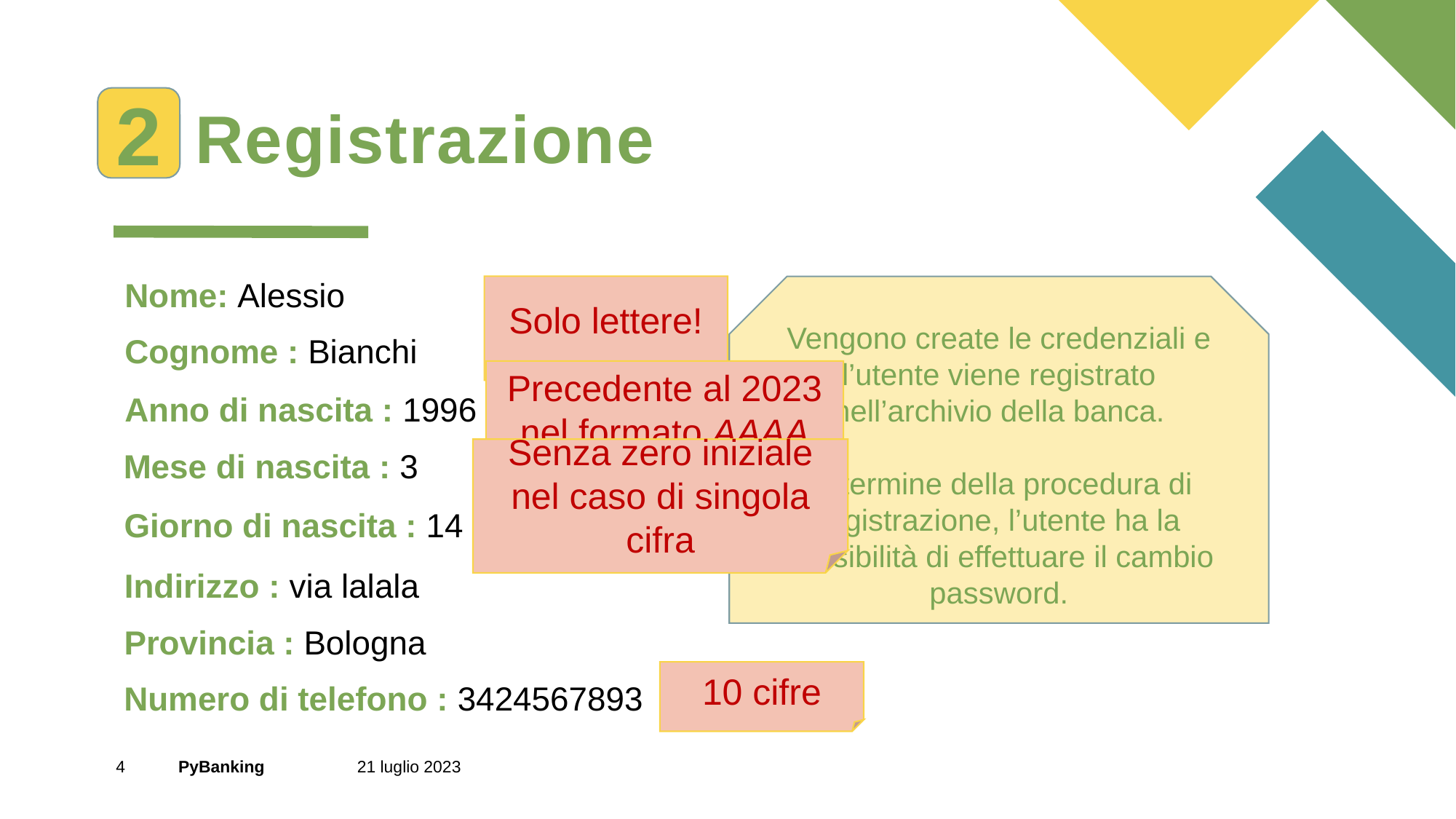

2
# Registrazione
Nome: Alessio
Solo lettere!
Vengono create le credenziali e l’utente viene registrato nell’archivio della banca.

Al termine della procedura di registrazione, l’utente ha la possibilità di effettuare il cambio password.
Cognome : Bianchi
Precedente al 2023 nel formato AAAA
Anno di nascita : 1996
Senza zero iniziale nel caso di singola cifra
Mese di nascita : 3
Giorno di nascita : 14
Indirizzo : via lalala
Provincia : Bologna
10 cifre
Numero di telefono : 3424567893
4
PyBanking
21 luglio 2023